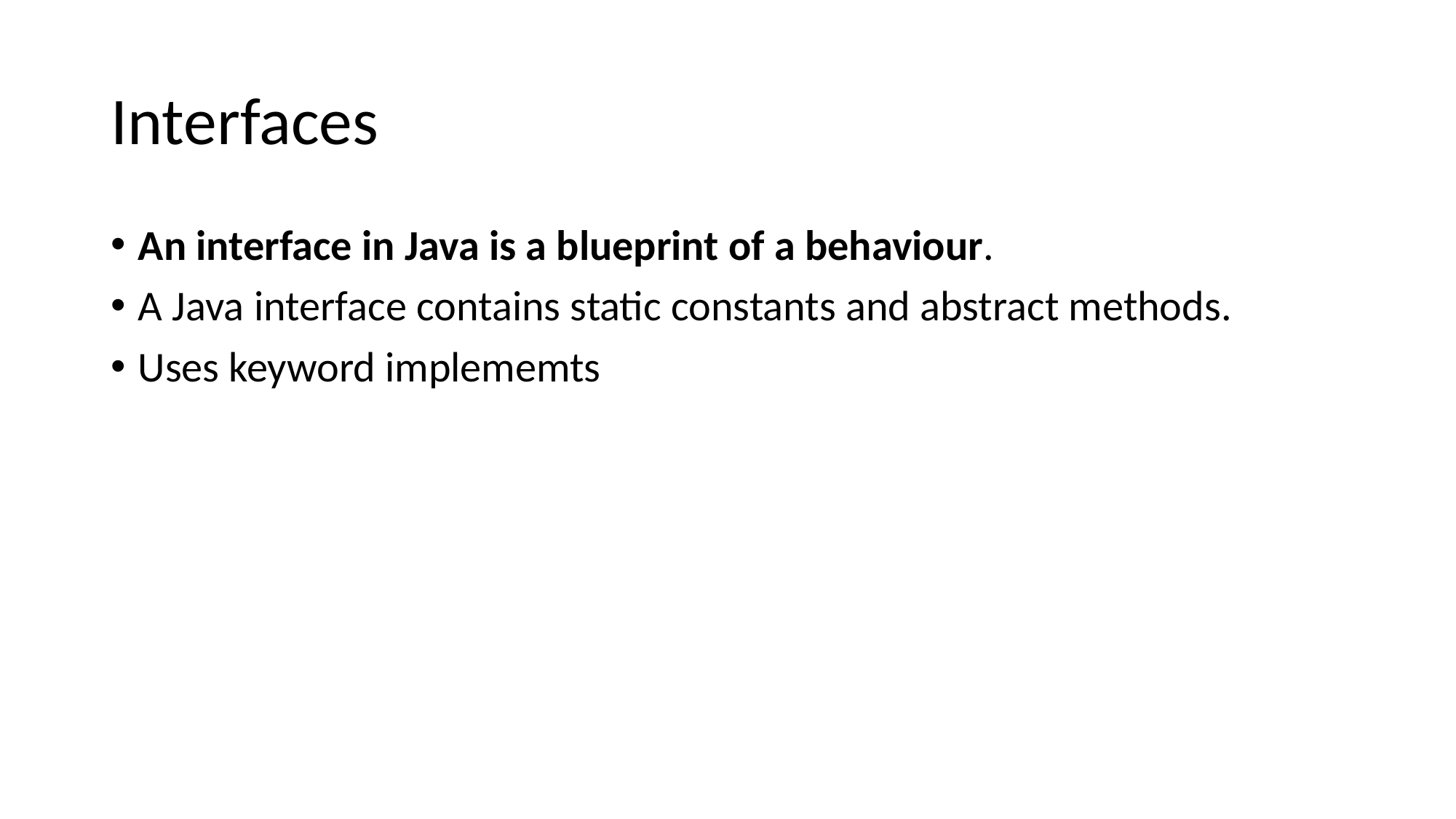

# Interfaces
An interface in Java is a blueprint of a behaviour.
A Java interface contains static constants and abstract methods.
Uses keyword implememts